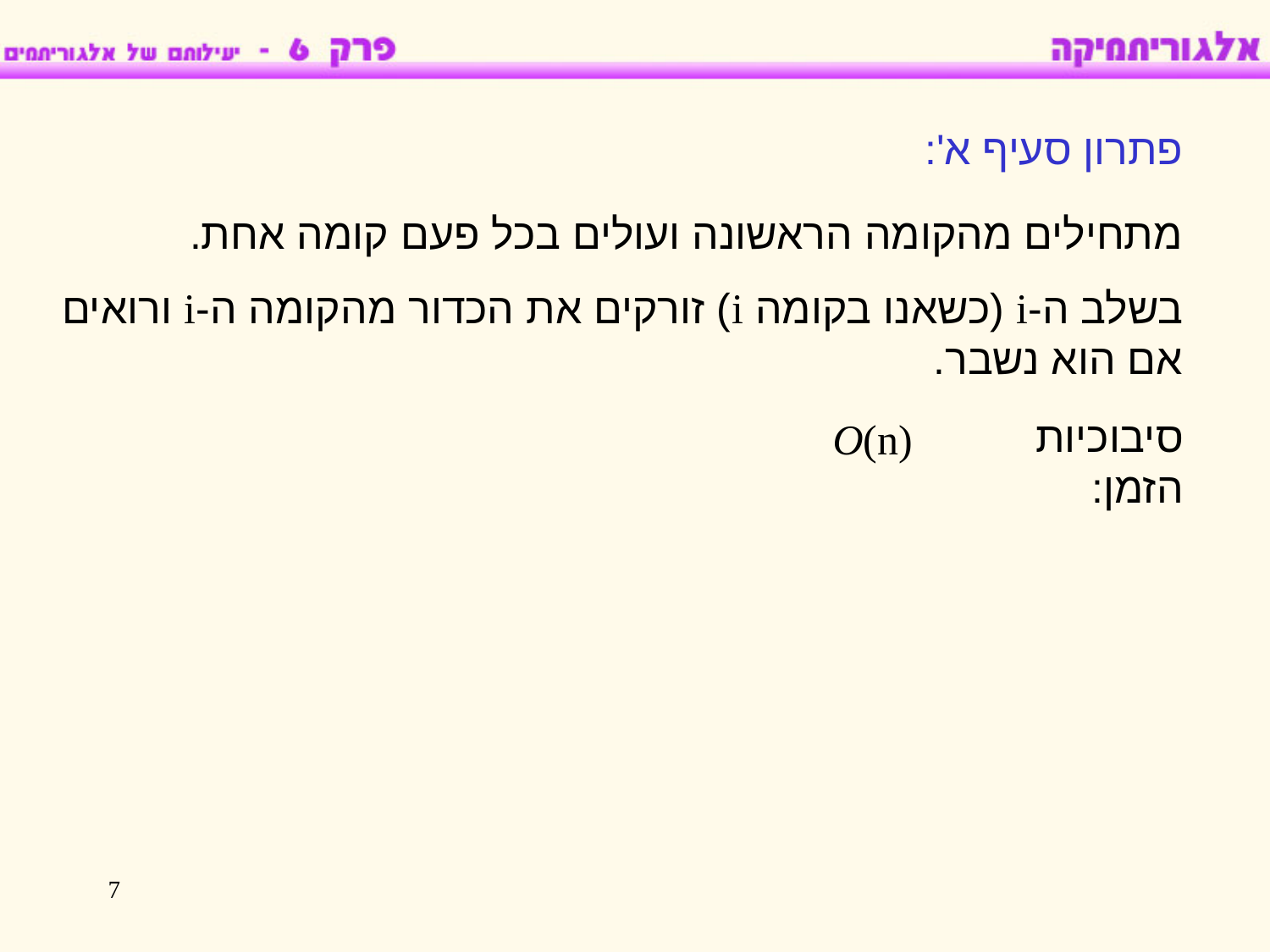

פתרון סעיף א':
מתחילים מהקומה הראשונה ועולים בכל פעם קומה אחת.
בשלב ה-i (כשאנו בקומה i) זורקים את הכדור מהקומה ה-i ורואים אם הוא נשבר.
סיבוכיות הזמן:
O(n)
7